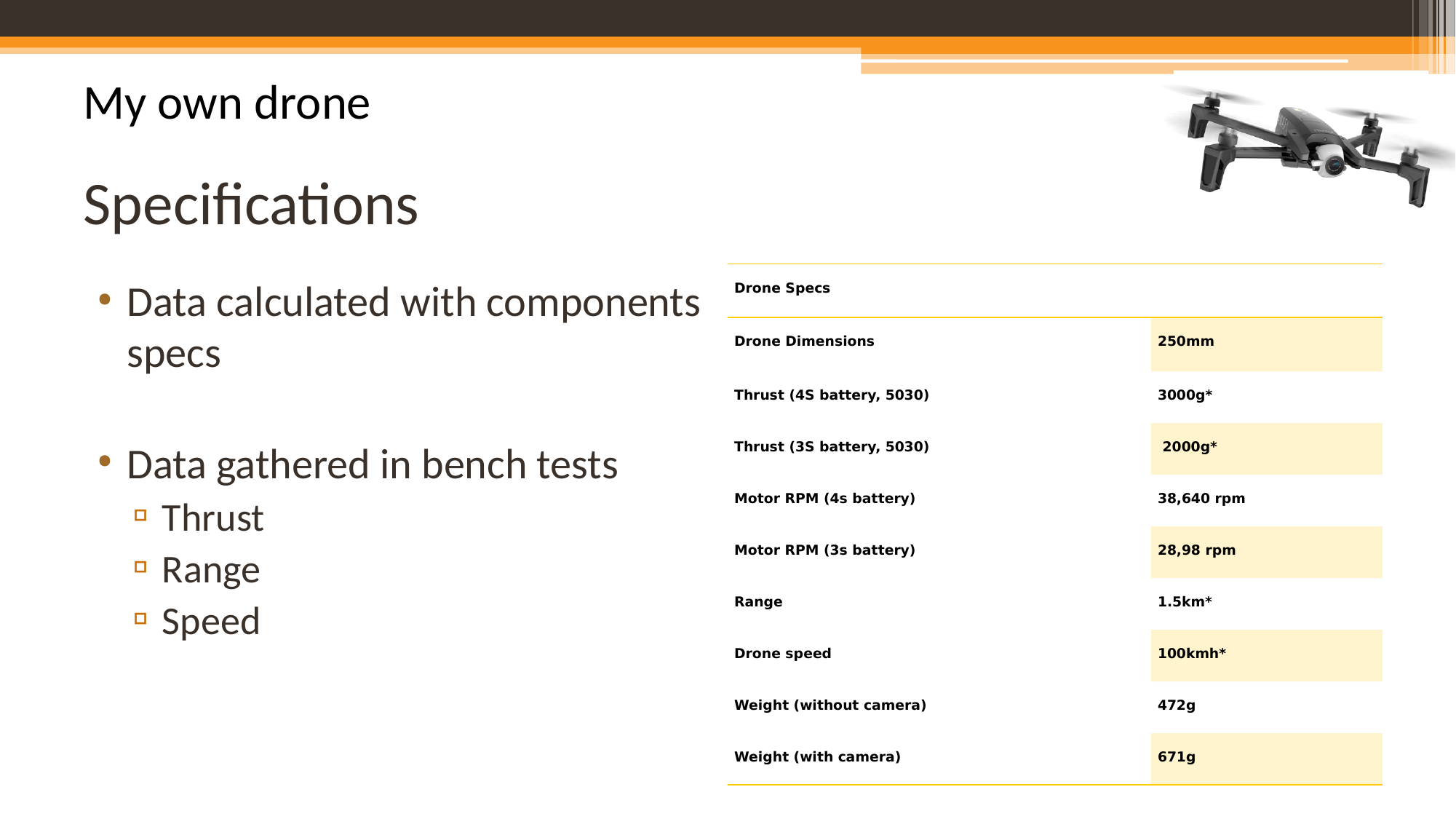

# Specifications
| Drone Specs |  |
| --- | --- |
| Drone Dimensions | 250mm |
| Thrust (4S battery, 5030) | 3000g\* |
| Thrust (3S battery, 5030) | 2000g\* |
| Motor RPM (4s battery) | 38,640 rpm |
| Motor RPM (3s battery) | 28,98 rpm |
| Range | 1.5km\* |
| Drone speed | 100kmh\* |
| Weight (without camera) | 472g |
| Weight (with camera) | 671g |
Data calculated with components specs

Data gathered in bench tests
Thrust
Range
Speed